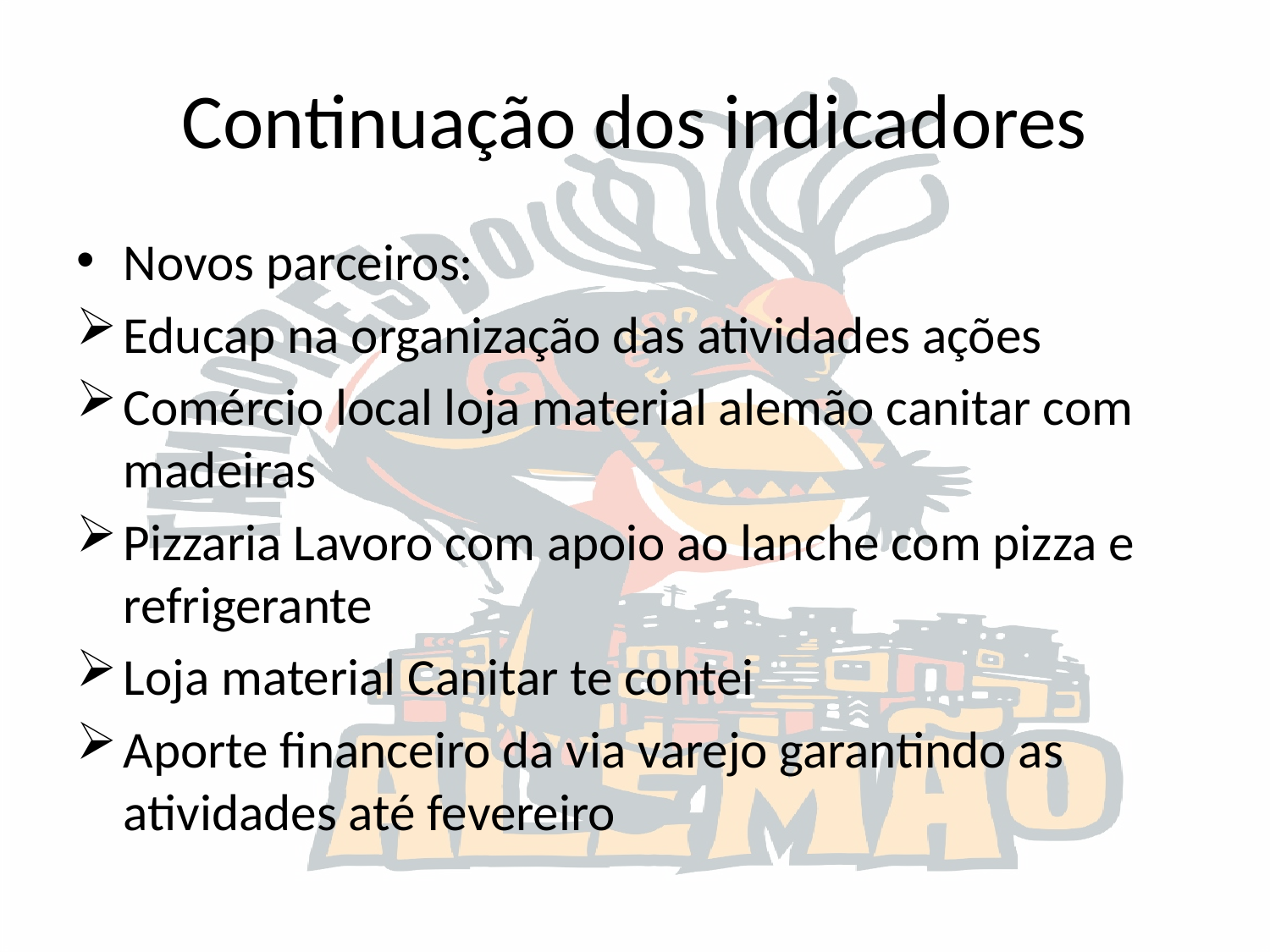

# Continuação dos indicadores
Novos parceiros:
Educap na organização das atividades ações
Comércio local loja material alemão canitar com madeiras
Pizzaria Lavoro com apoio ao lanche com pizza e refrigerante
Loja material Canitar te contei
Aporte financeiro da via varejo garantindo as atividades até fevereiro